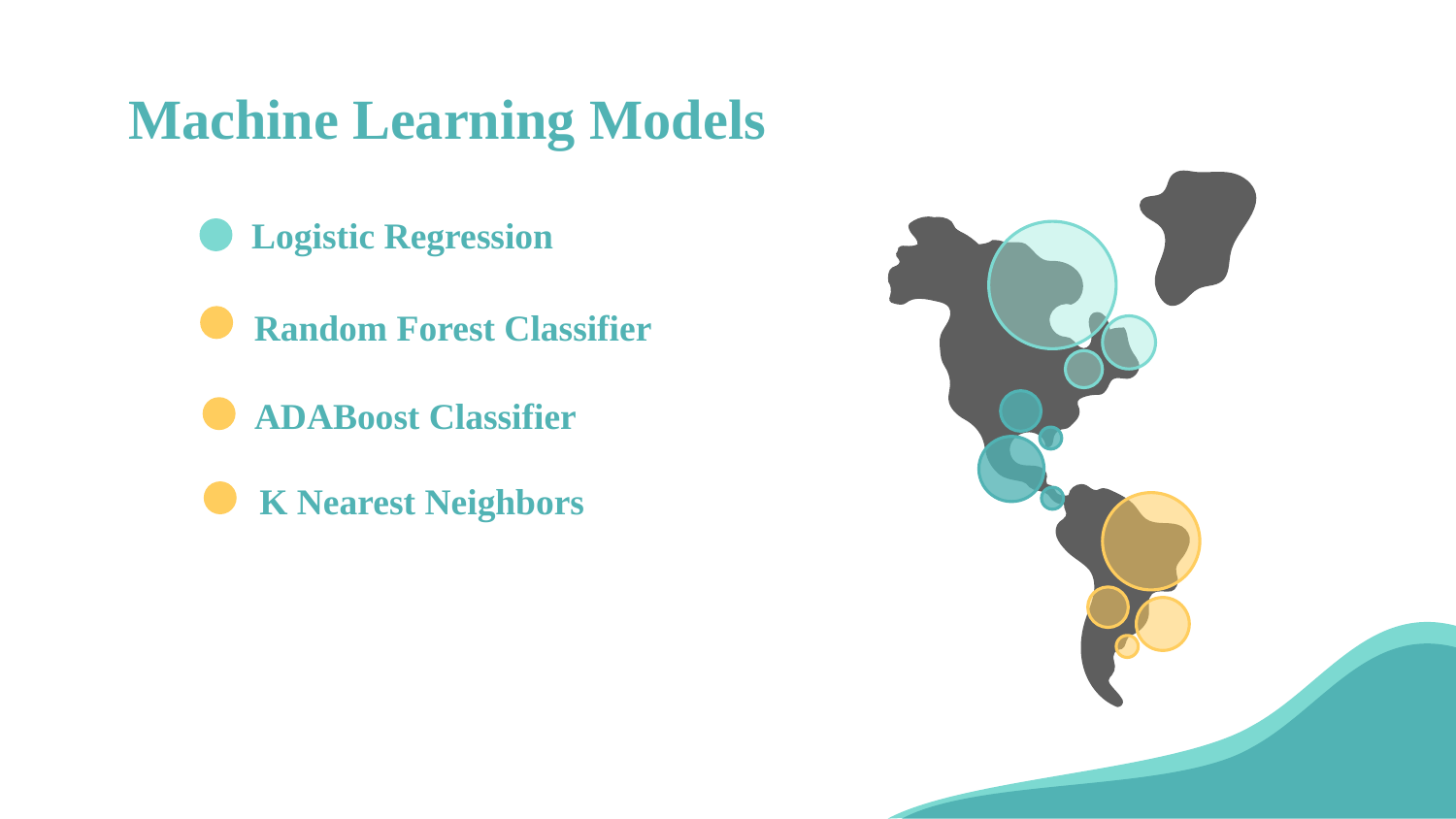

# Machine Learning Models

Logistic Regression

Random Forest Classifier

ADABoost Classifier

K Nearest Neighbors